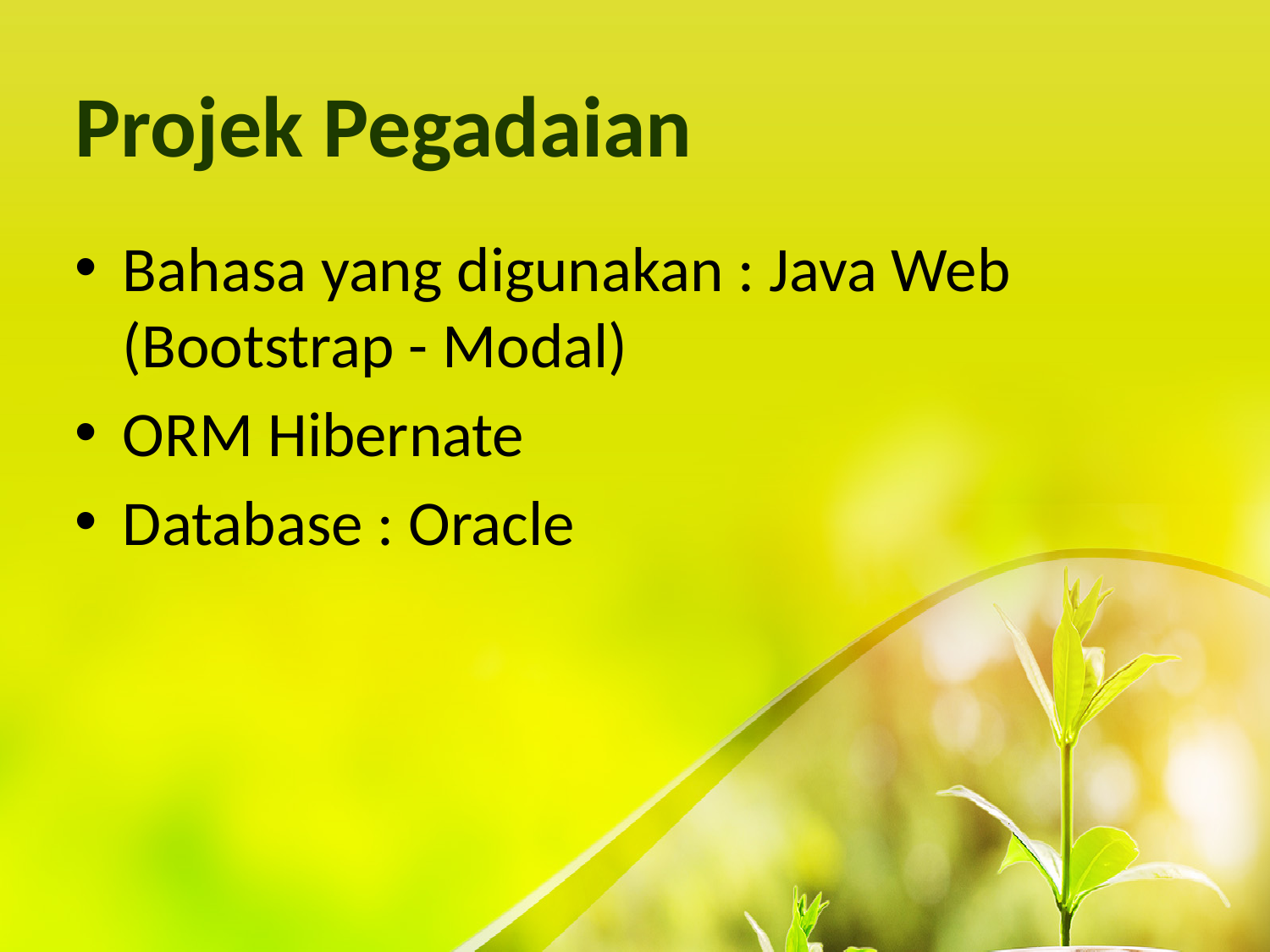

# Projek Pegadaian
Bahasa yang digunakan : Java Web (Bootstrap - Modal)
ORM Hibernate
Database : Oracle